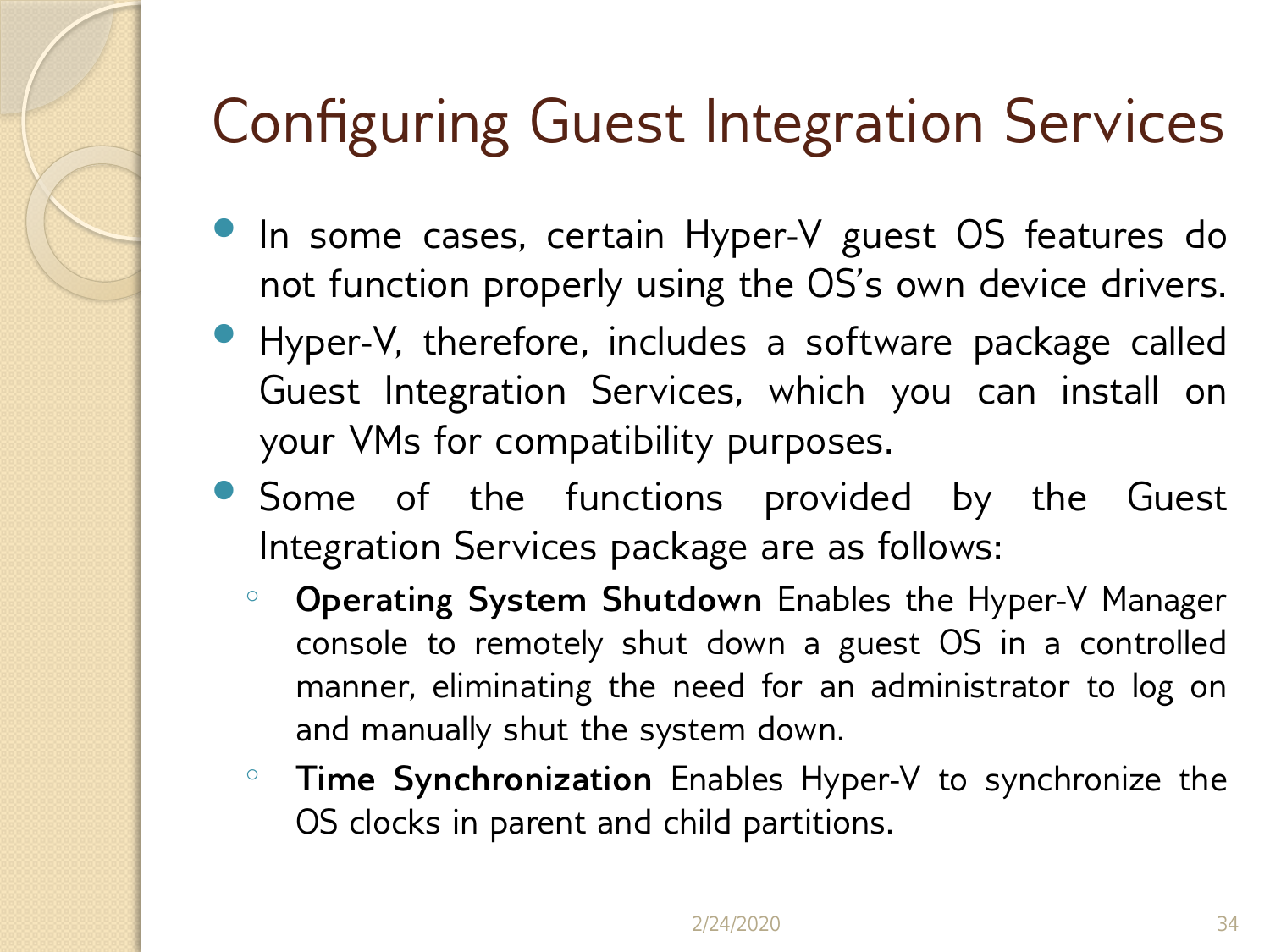

# Configuring Guest Integration Services
In some cases, certain Hyper-V guest OS features do not function properly using the OS’s own device drivers.
Hyper-V, therefore, includes a software package called Guest Integration Services, which you can install on your VMs for compatibility purposes.
Some of the functions provided by the Guest Integration Services package are as follows:
Operating System Shutdown Enables the Hyper-V Manager console to remotely shut down a guest OS in a controlled manner, eliminating the need for an administrator to log on and manually shut the system down.
Time Synchronization Enables Hyper-V to synchronize the OS clocks in parent and child partitions.

2/24/2020
34